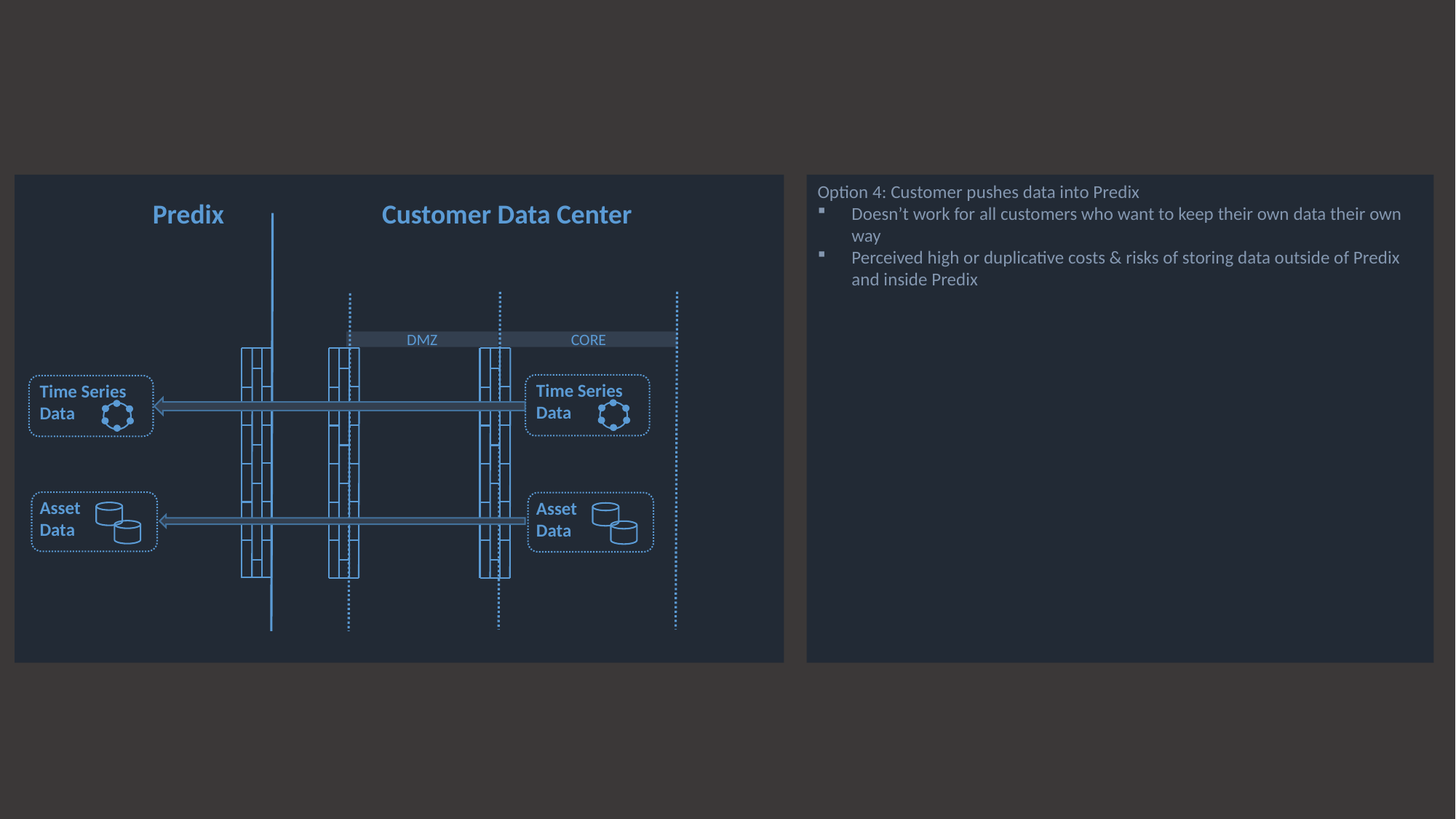

Option 4: Customer pushes data into Predix
Doesn’t work for all customers who want to keep their own data their own way
Perceived high or duplicative costs & risks of storing data outside of Predix and inside Predix

Predix
Customer Data Center
DMZ
CORE
Time Series
Data

Time Series
Data

Asset
Data

Asset
Data